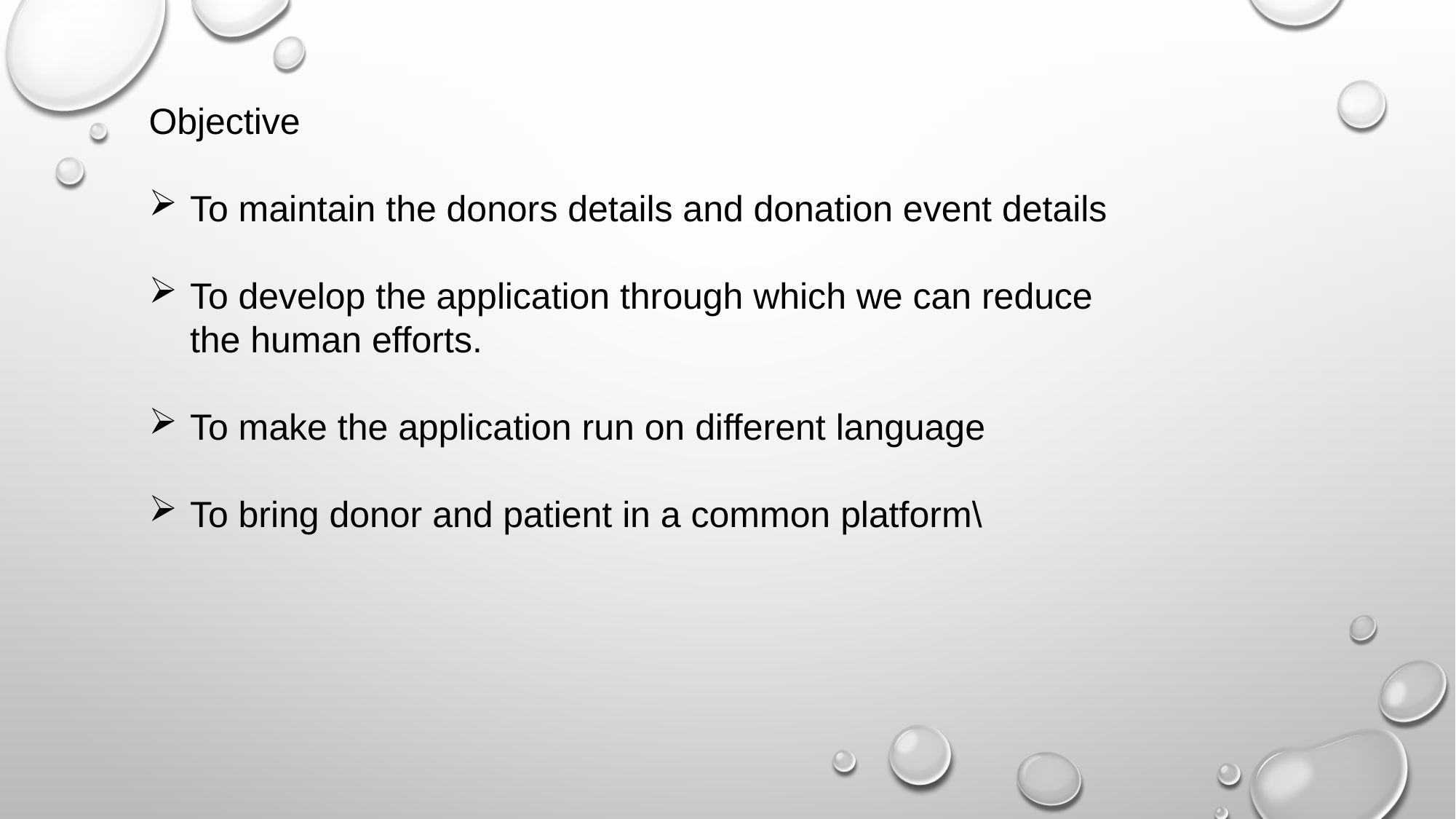

Objective

To maintain the donors details and donation event details

To develop the application through which we can reduce the human efforts.

To make the application run on different language

To bring donor and patient in a common platform\